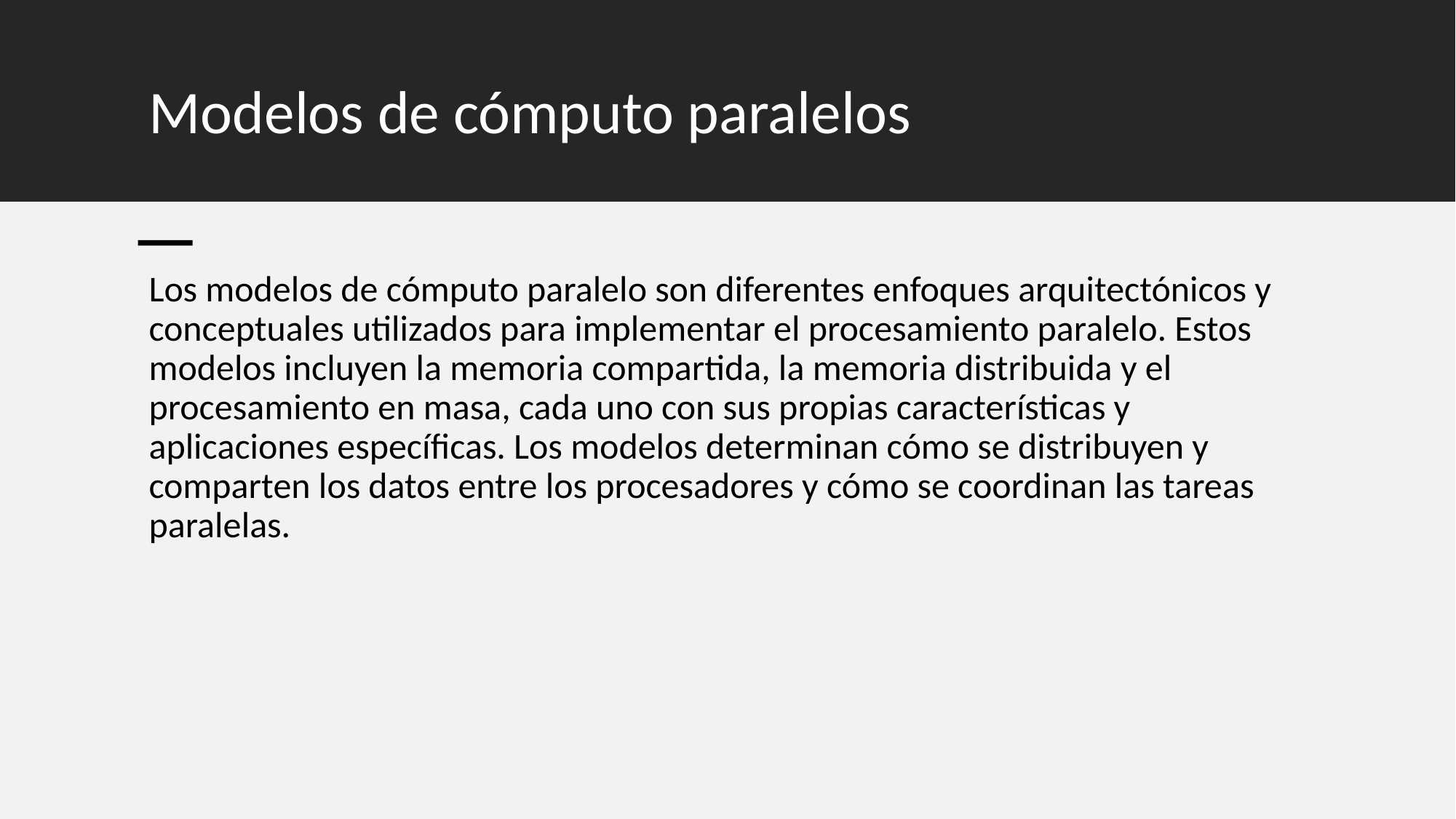

# Modelos de cómputo paralelos

Los modelos de cómputo paralelo son diferentes enfoques arquitectónicos y conceptuales utilizados para implementar el procesamiento paralelo. Estos modelos incluyen la memoria compartida, la memoria distribuida y el procesamiento en masa, cada uno con sus propias características y aplicaciones específicas. Los modelos determinan cómo se distribuyen y comparten los datos entre los procesadores y cómo se coordinan las tareas paralelas.